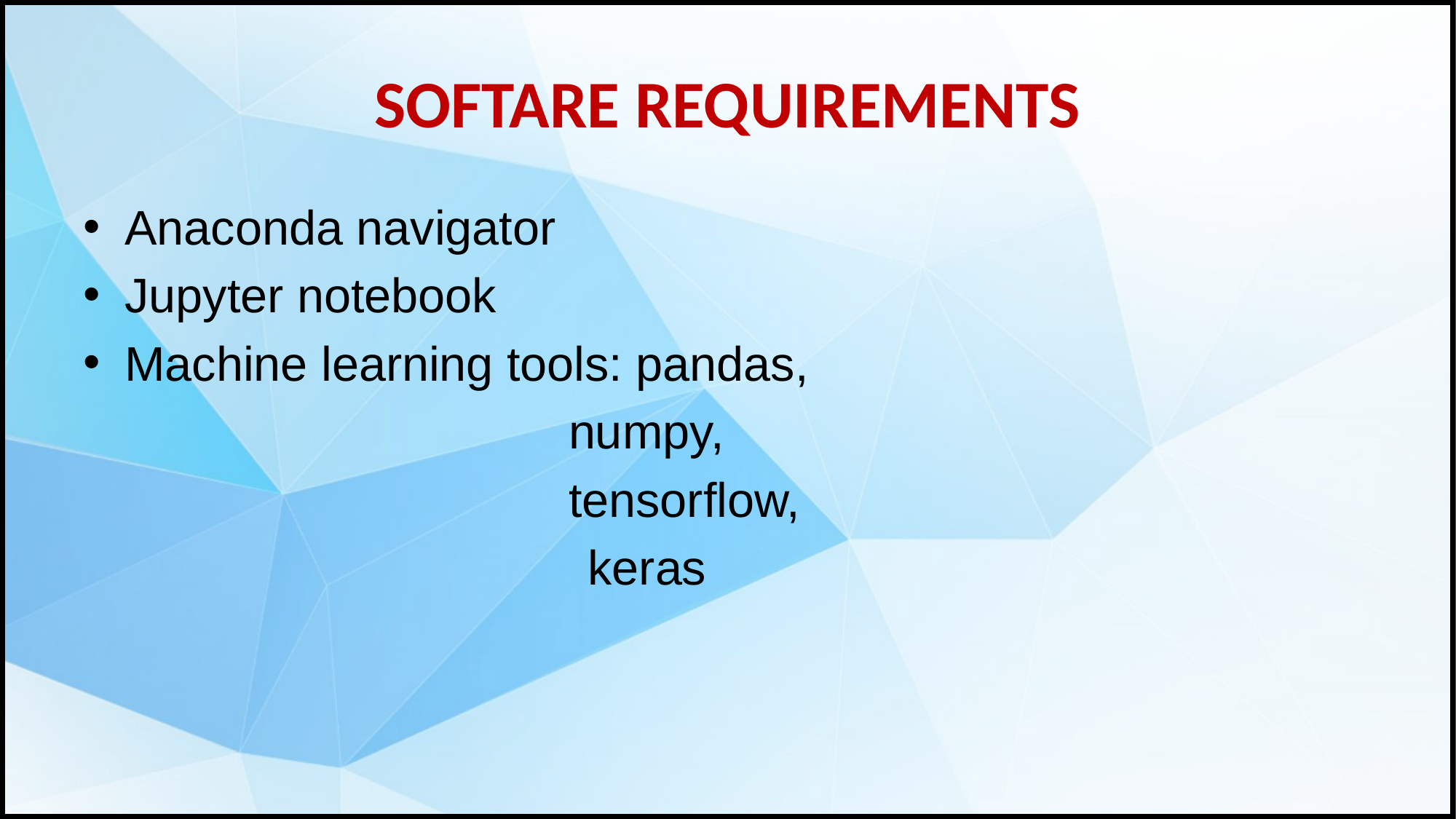

# SOFTARE REQUIREMENTS
Anaconda navigator
Jupyter notebook
Machine learning tools: pandas,
                                    numpy,
                                    tensorflow,
				     keras